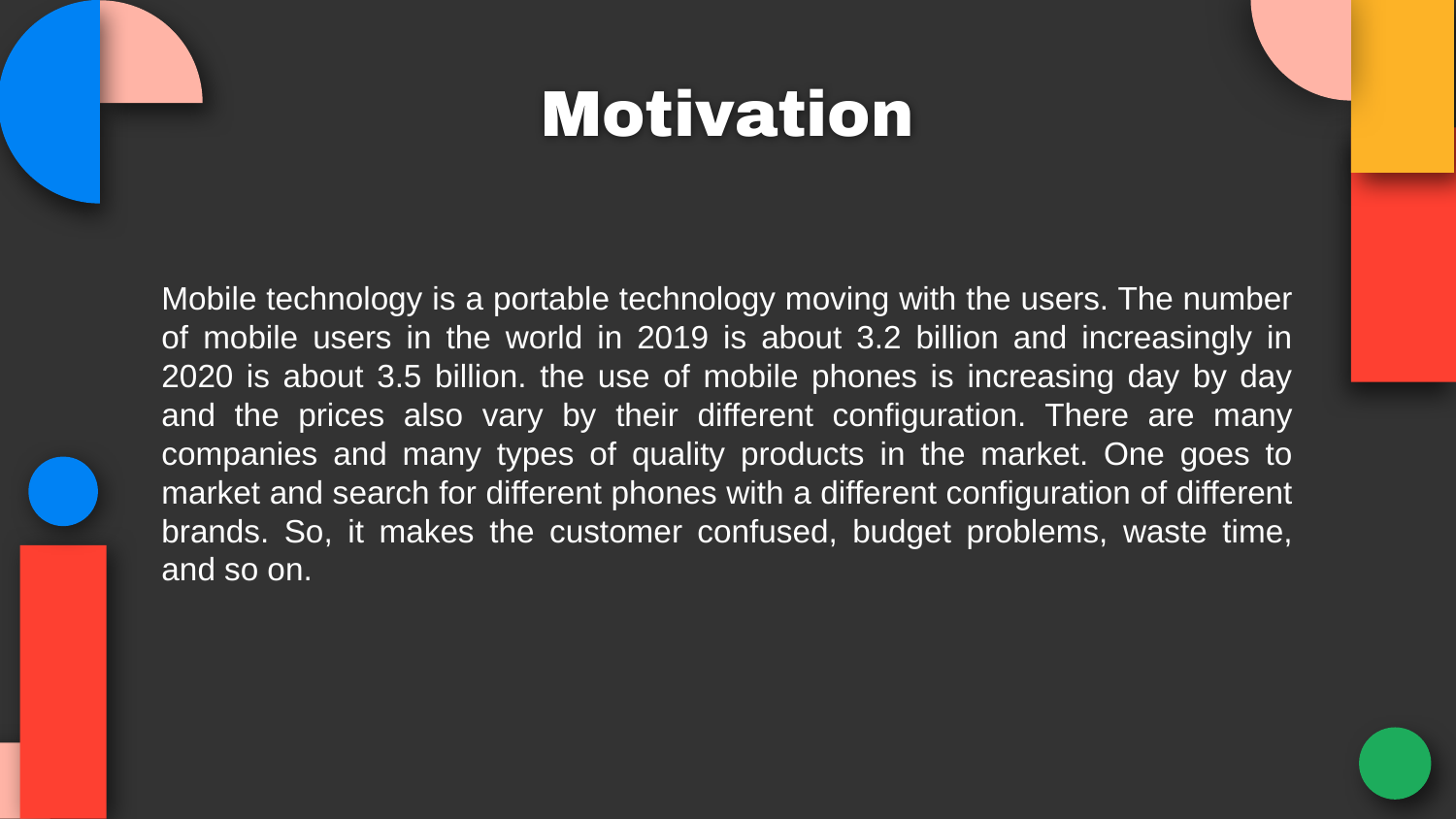

# Motivation
Mobile technology is a portable technology moving with the users. The number of mobile users in the world in 2019 is about 3.2 billion and increasingly in 2020 is about 3.5 billion. the use of mobile phones is increasing day by day and the prices also vary by their different configuration. There are many companies and many types of quality products in the market. One goes to market and search for different phones with a different configuration of different brands. So, it makes the customer confused, budget problems, waste time, and so on.